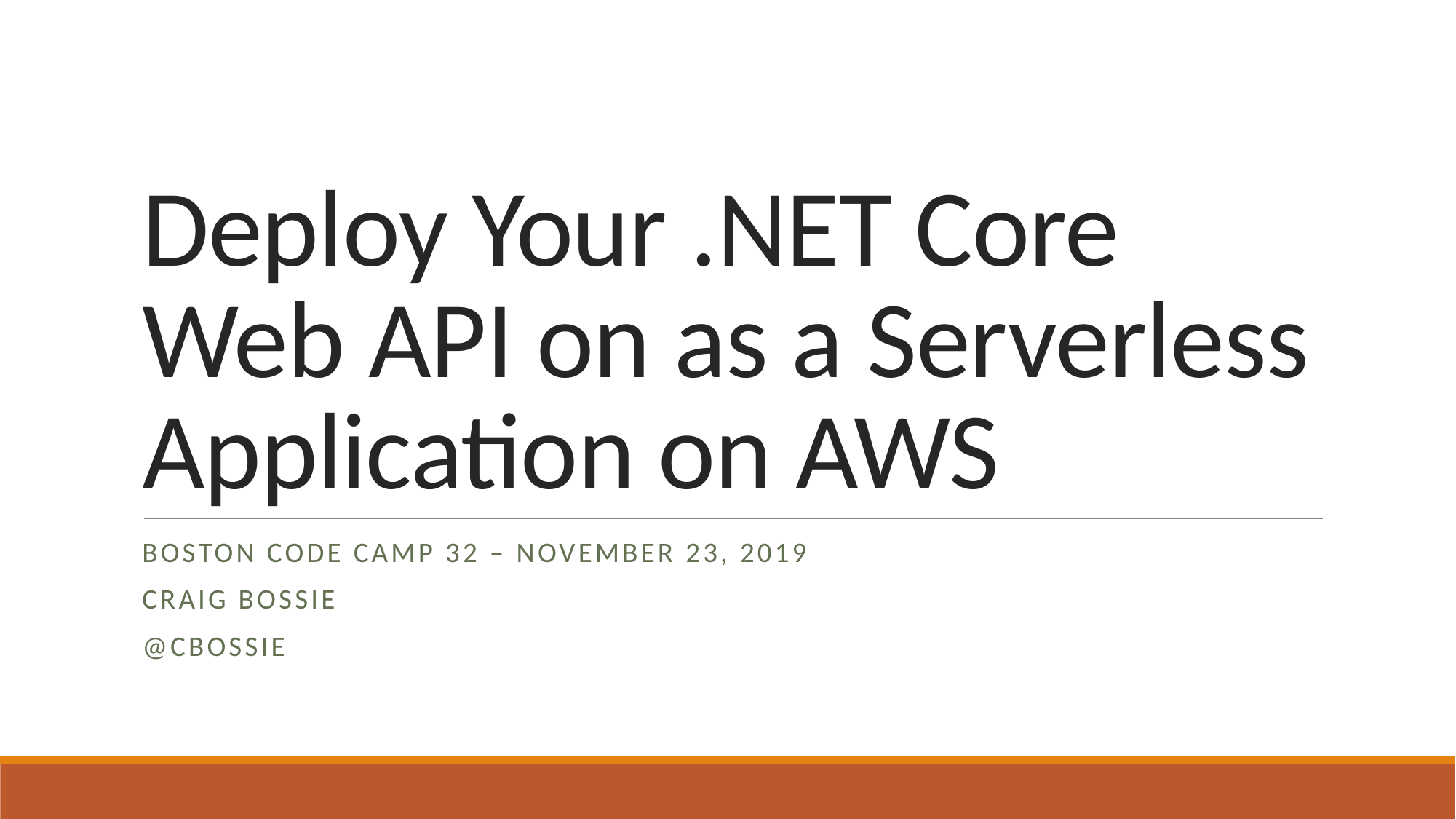

# Deploy Your .NET Core Web API on as a Serverless Application on AWS
Boston Code Camp 32 – November 23, 2019
Craig Bossie
@cbossie